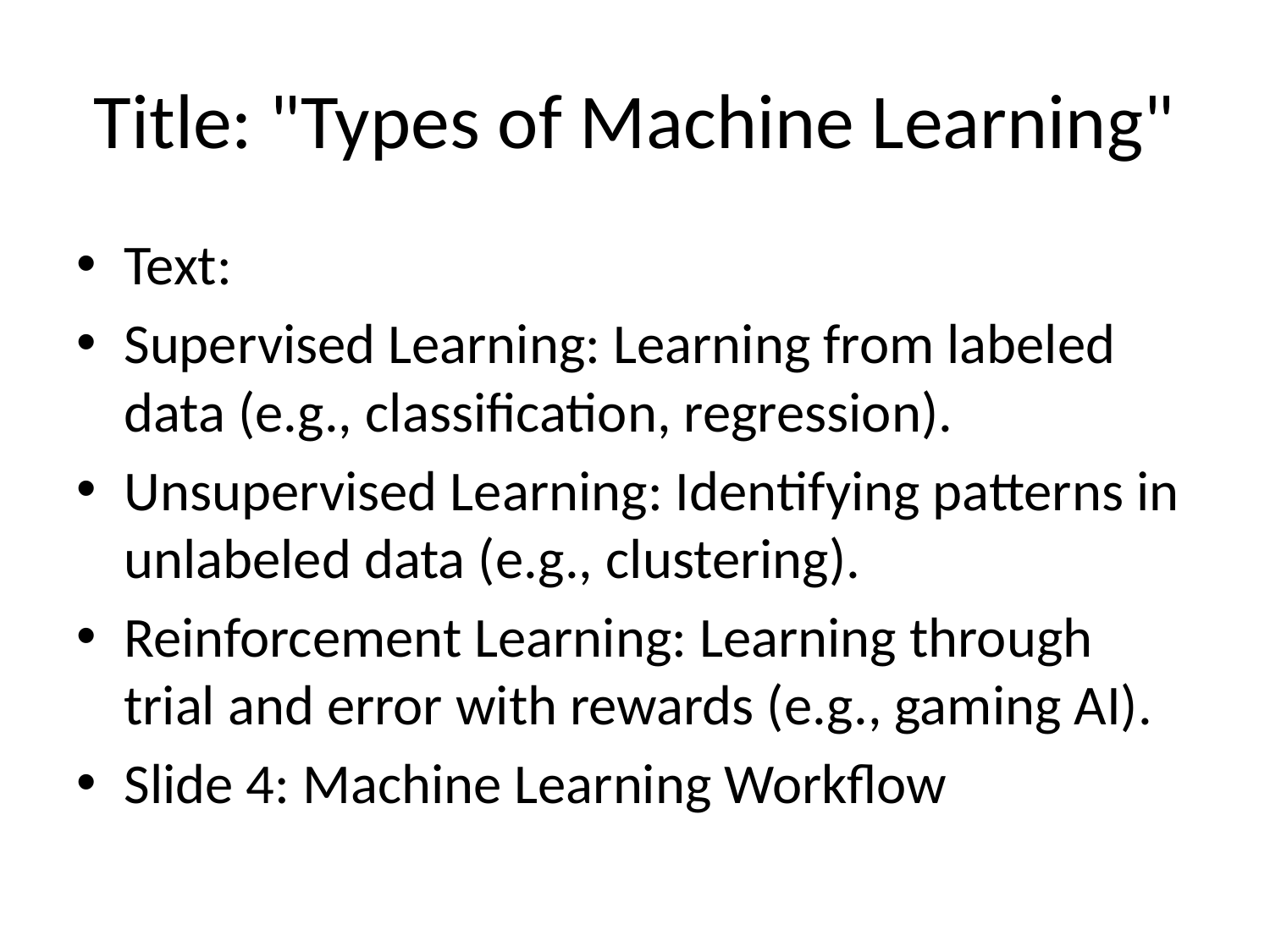

# Title: "Types of Machine Learning"
Text:
Supervised Learning: Learning from labeled data (e.g., classification, regression).
Unsupervised Learning: Identifying patterns in unlabeled data (e.g., clustering).
Reinforcement Learning: Learning through trial and error with rewards (e.g., gaming AI).
Slide 4: Machine Learning Workflow